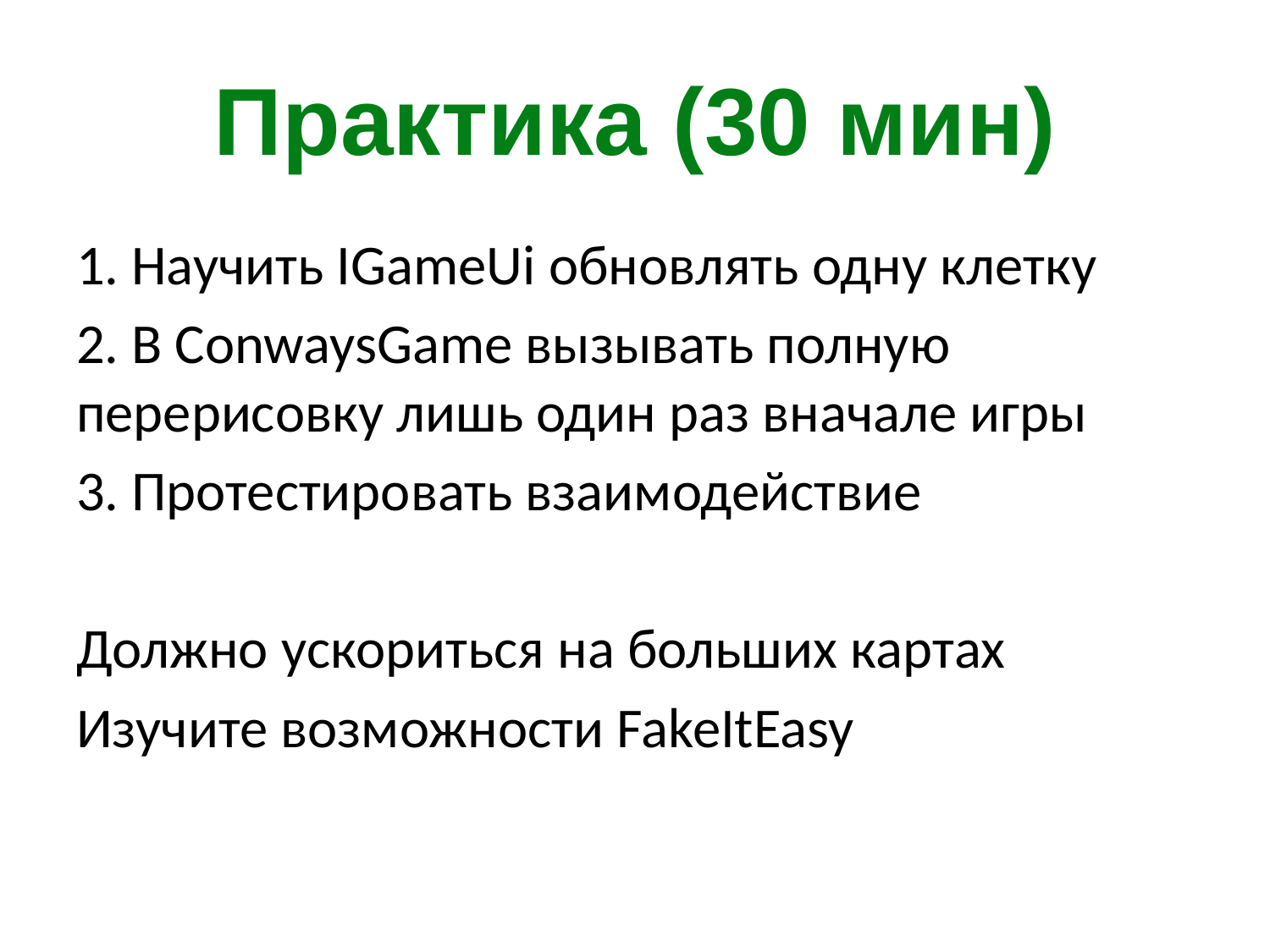

# Практика (30 мин)
1. Научить IGameUi обновлять одну клетку
2. В ConwaysGame вызывать полную перерисовку лишь один раз вначале игры
3. Протестировать взаимодействие

Должно ускориться на больших картах
Изучите возможности FakeItEasy